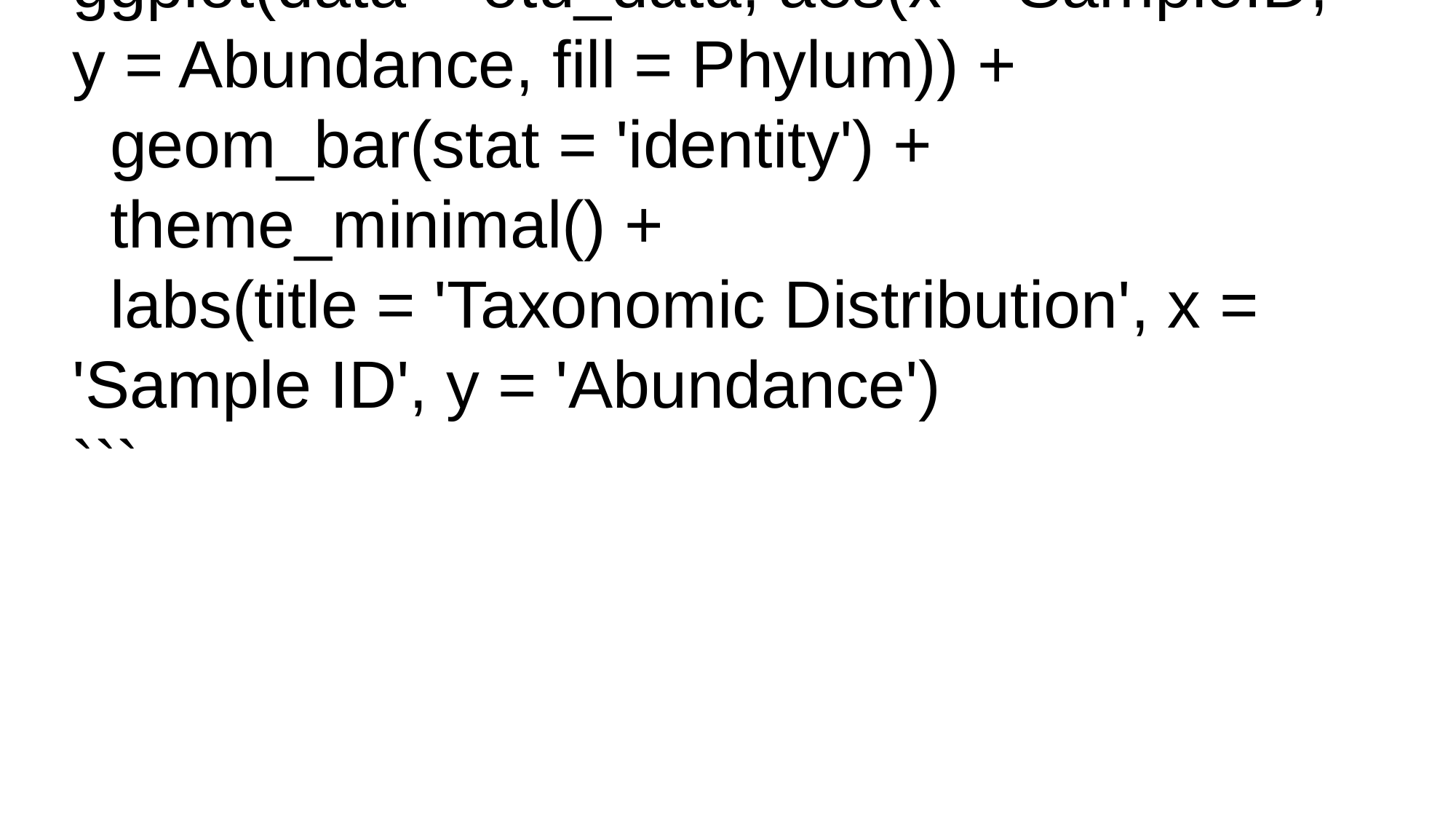

# R Code Example:
```R
# Bar Plot Visualization
ggplot(data = otu_data, aes(x = SampleID, y = Abundance, fill = Phylum)) +
  geom_bar(stat = 'identity') +
  theme_minimal() +
  labs(title = 'Taxonomic Distribution', x = 'Sample ID', y = 'Abundance')
```